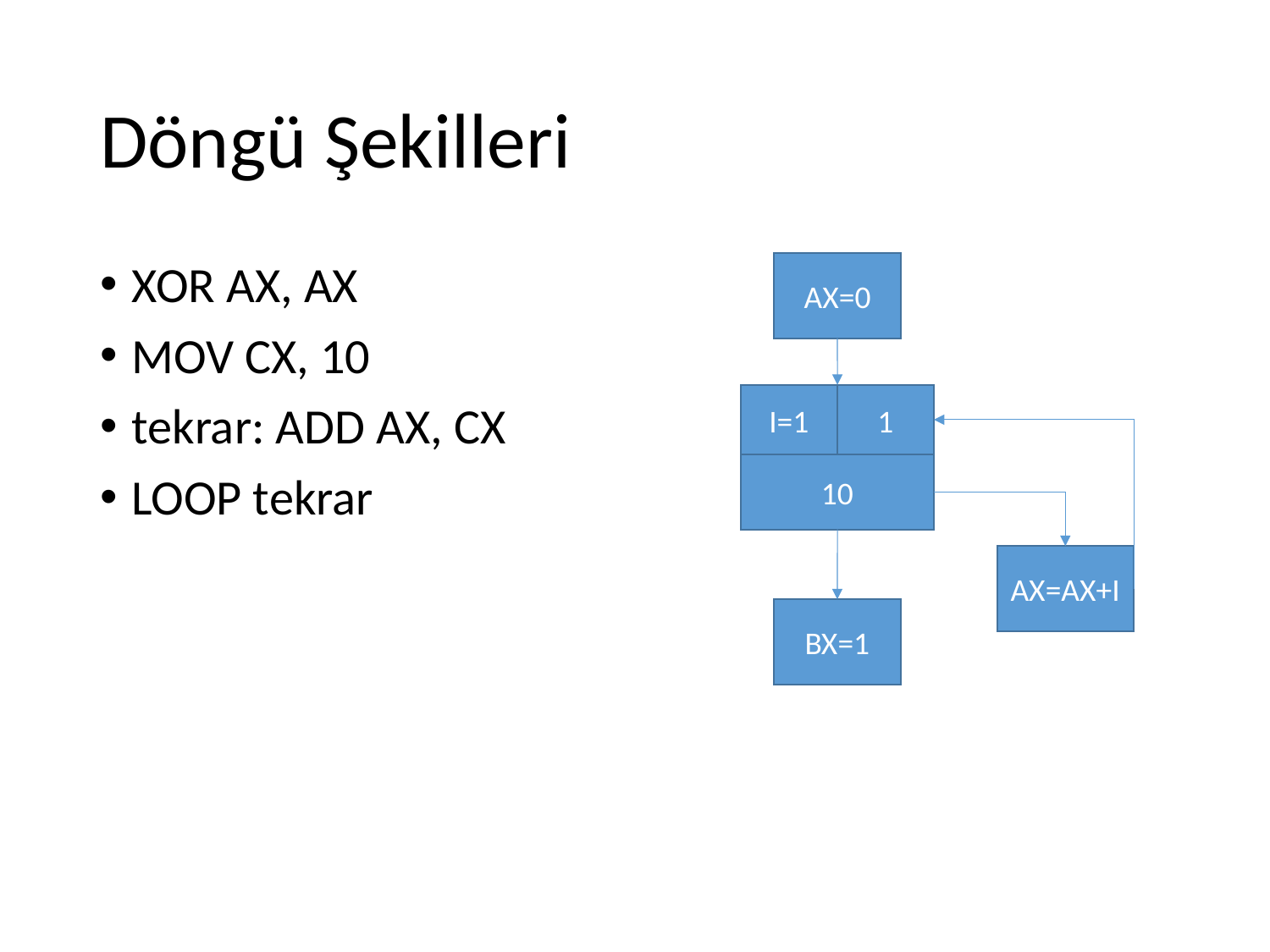

# Döngü Şekilleri
AX=0
I=1
1
10
AX=AX+I
BX=1
XOR AX, AX
MOV CX, 10
tekrar: ADD AX, CX
LOOP tekrar